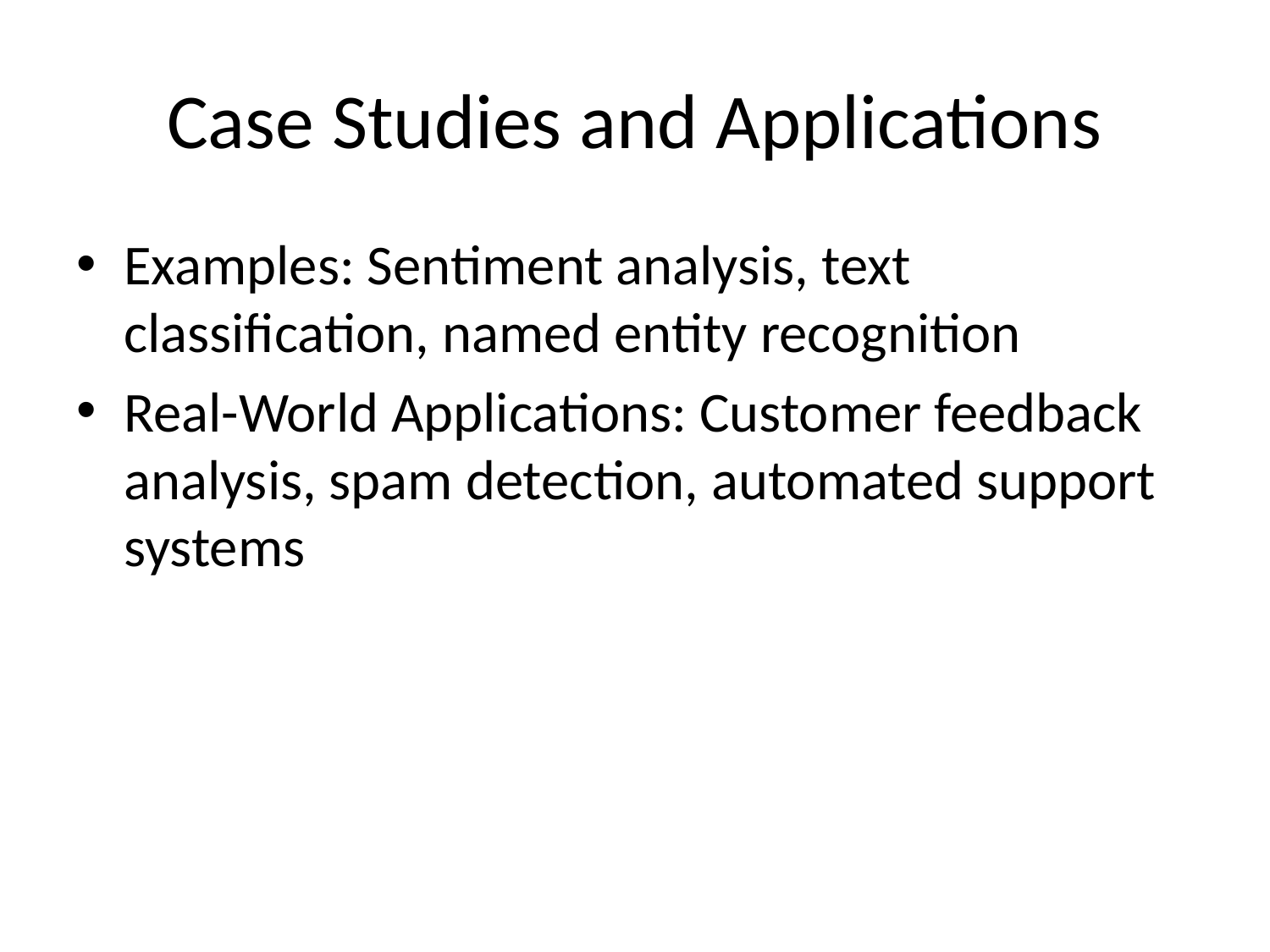

# Case Studies and Applications
Examples: Sentiment analysis, text classification, named entity recognition
Real-World Applications: Customer feedback analysis, spam detection, automated support systems